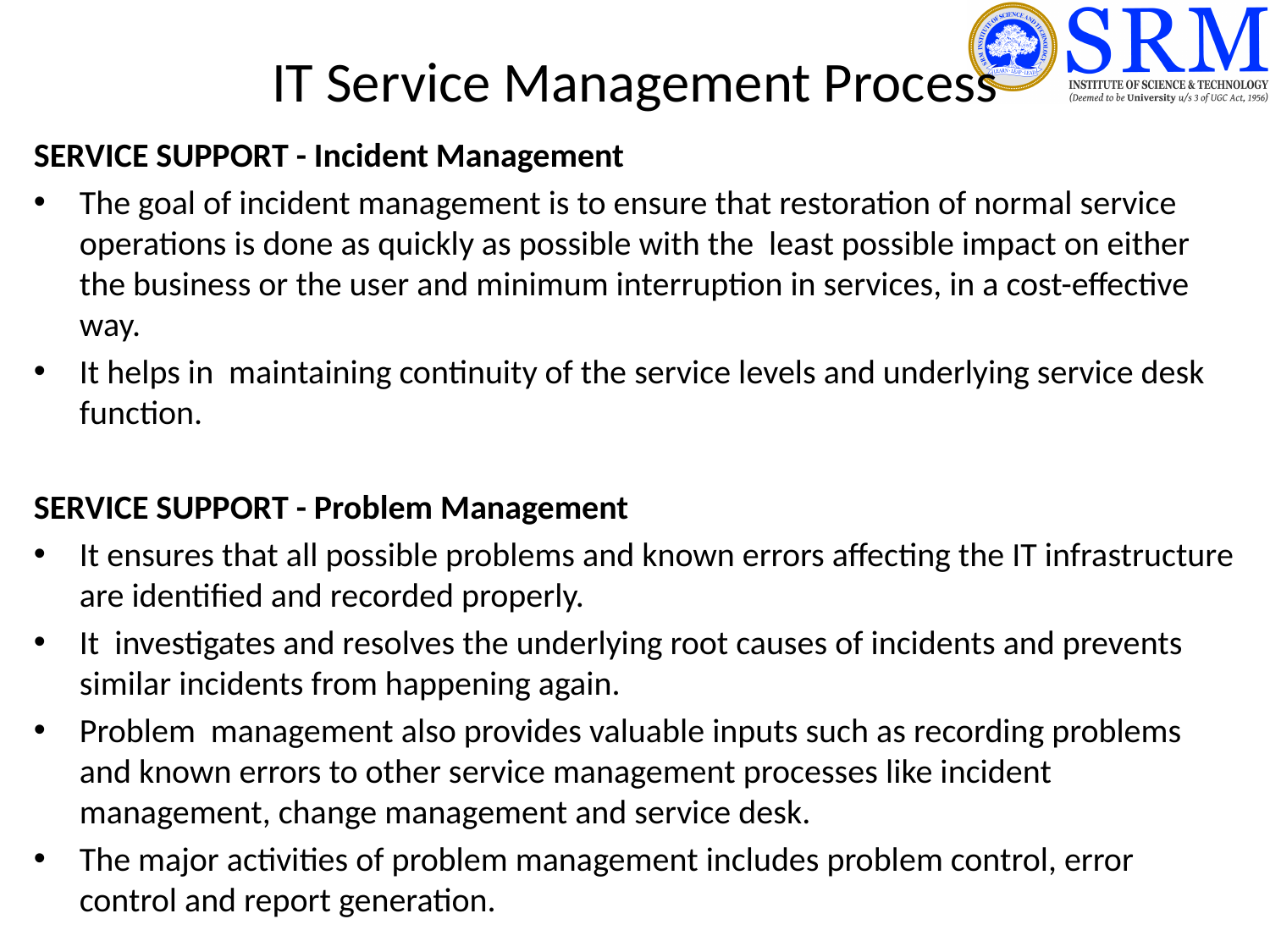

# IT Service Management Process
SERVICE SUPPORT - Incident Management
The goal of incident management is to ensure that restoration of normal service operations is done as quickly as possible with the  least possible impact on either the business or the user and minimum interruption in services, in a cost-effective way.
It helps in  maintaining continuity of the service levels and underlying service desk function.

SERVICE SUPPORT - Problem Management
It ensures that all possible problems and known errors affecting the IT infrastructure are identified and recorded properly.
It  investigates and resolves the underlying root causes of incidents and prevents similar incidents from happening again.
Problem  management also provides valuable inputs such as recording problems and known errors to other service management processes like incident management, change management and service desk.
The major activities of problem management includes problem control, error  control and report generation.